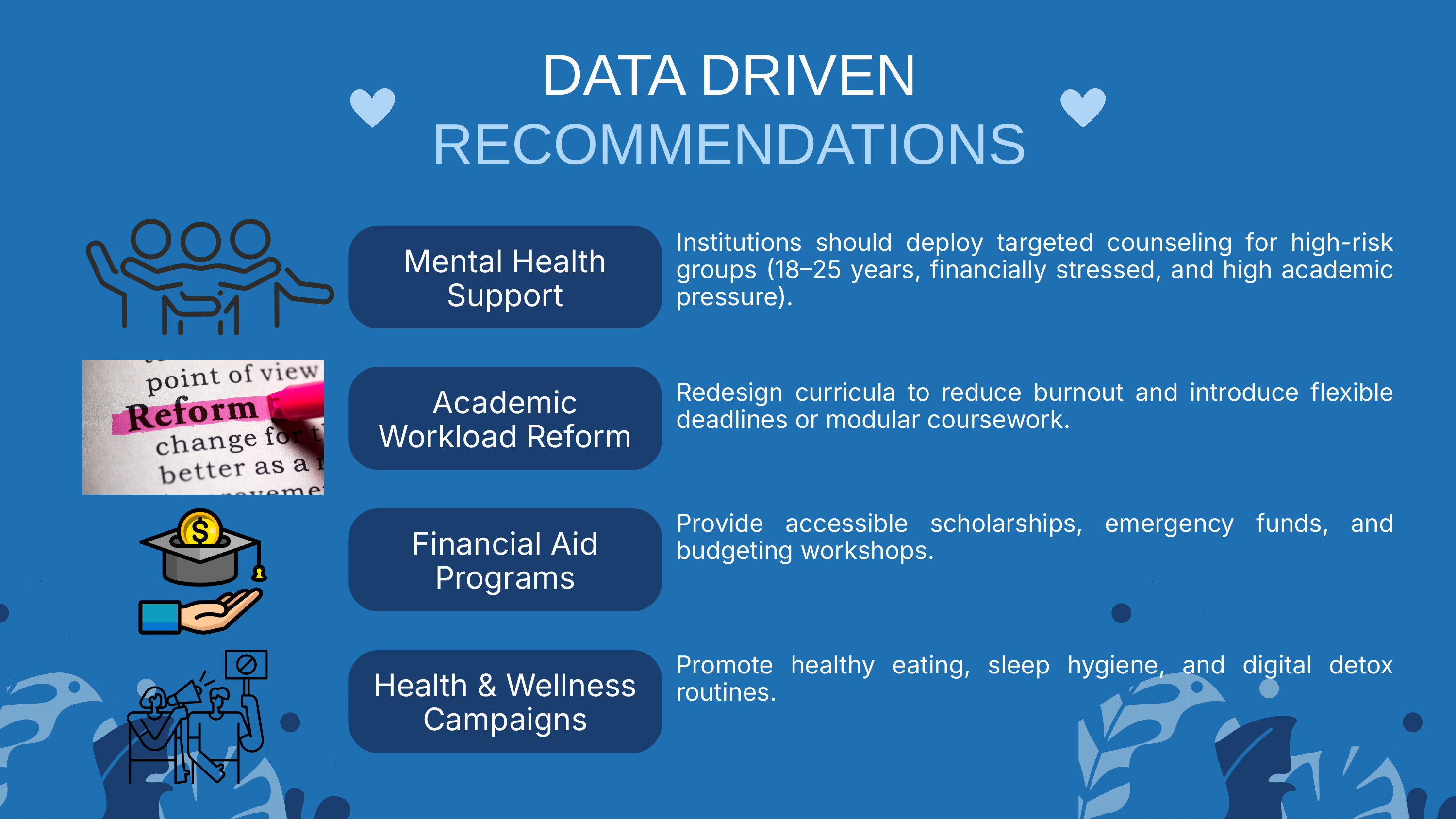

DATA DRIVEN RECOMMENDATIONS

Institutions should deploy targeted counseling for high-risk groups (18–25 years, financially stressed, and high academic pressure).
Mental Health Support

Redesign curricula to reduce burnout and introduce flexible deadlines or modular coursework.
Academic Workload Reform

Financial Aid Programs
Provide accessible scholarships, emergency funds, and budgeting workshops.

Health & Wellness Campaigns
Promote healthy eating, sleep hygiene, and digital detox routines.